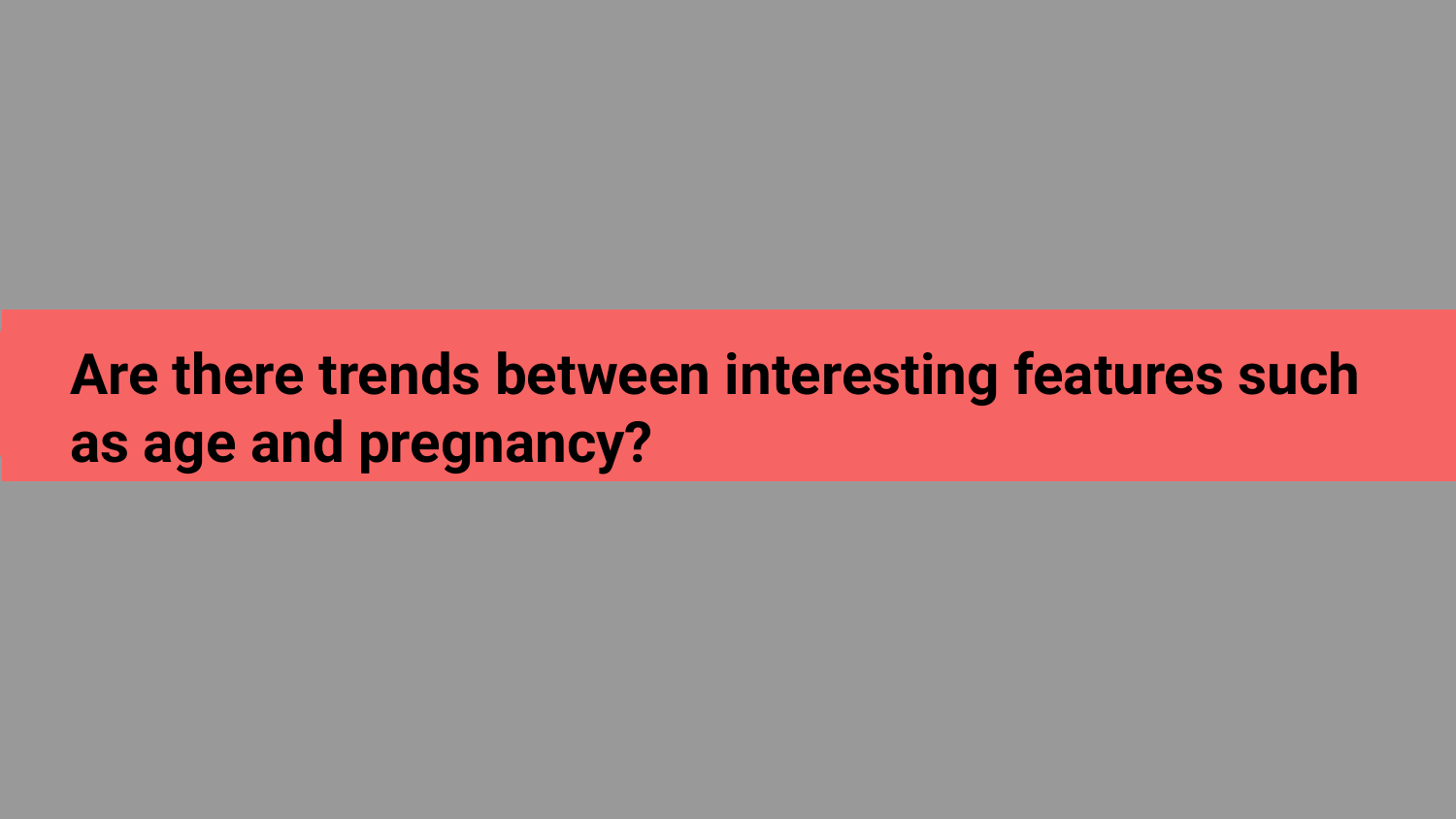

# Are there trends between interesting features such as age and pregnancy?